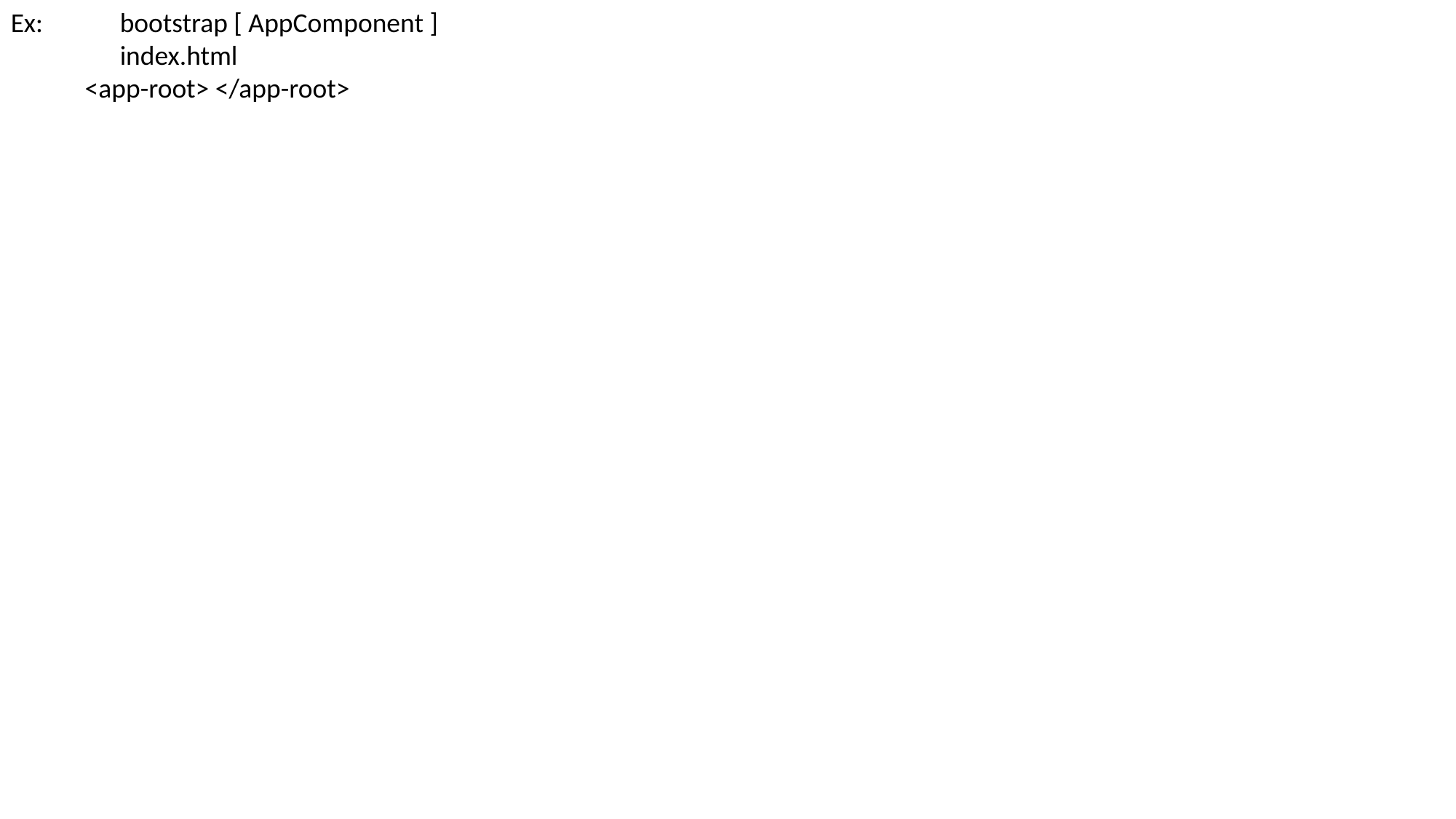

Ex:	bootstrap [ AppComponent ]
	index.html
            <app-root> </app-root>